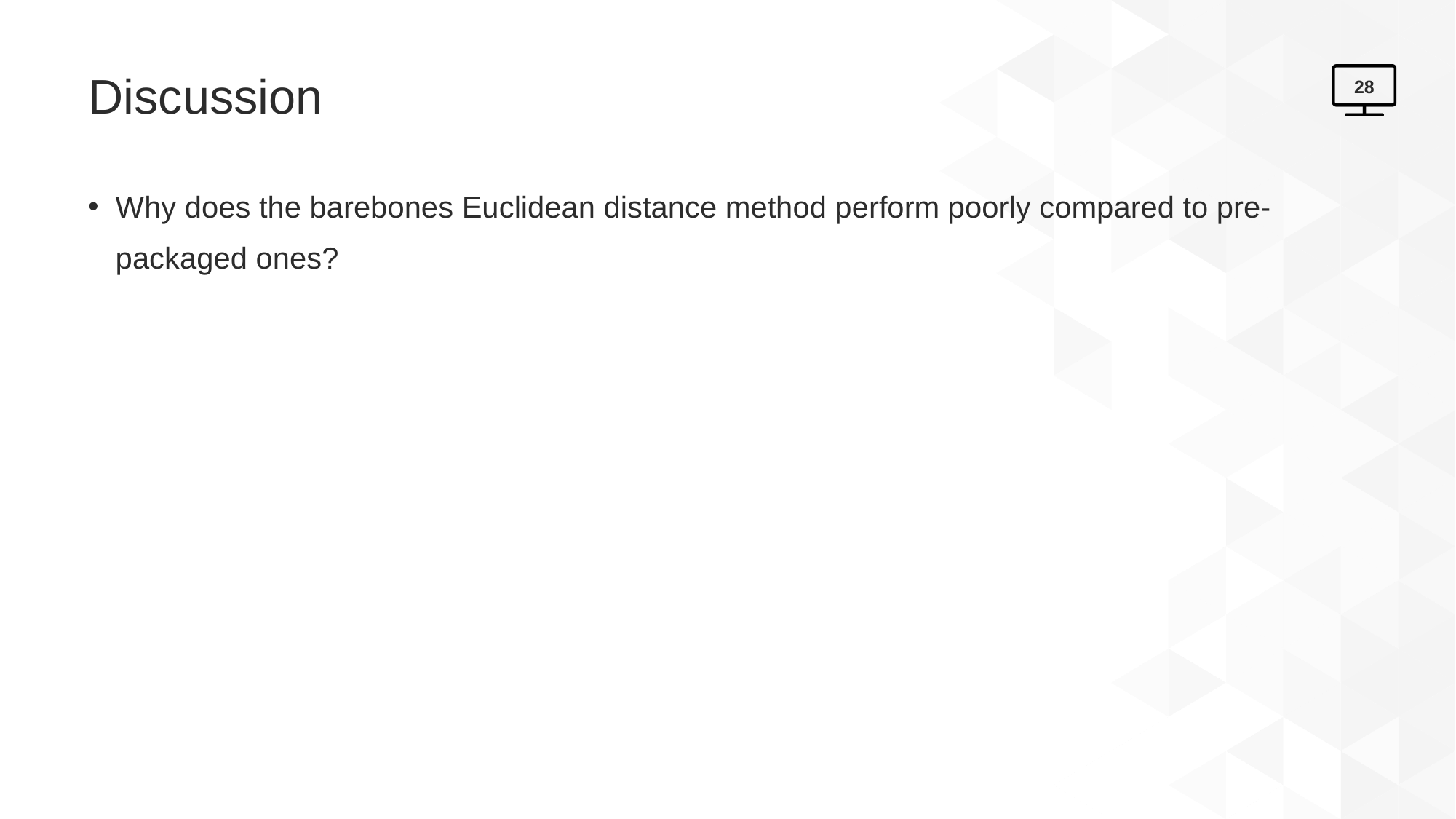

# Discussion
28
Why does the barebones Euclidean distance method perform poorly compared to pre-packaged ones?